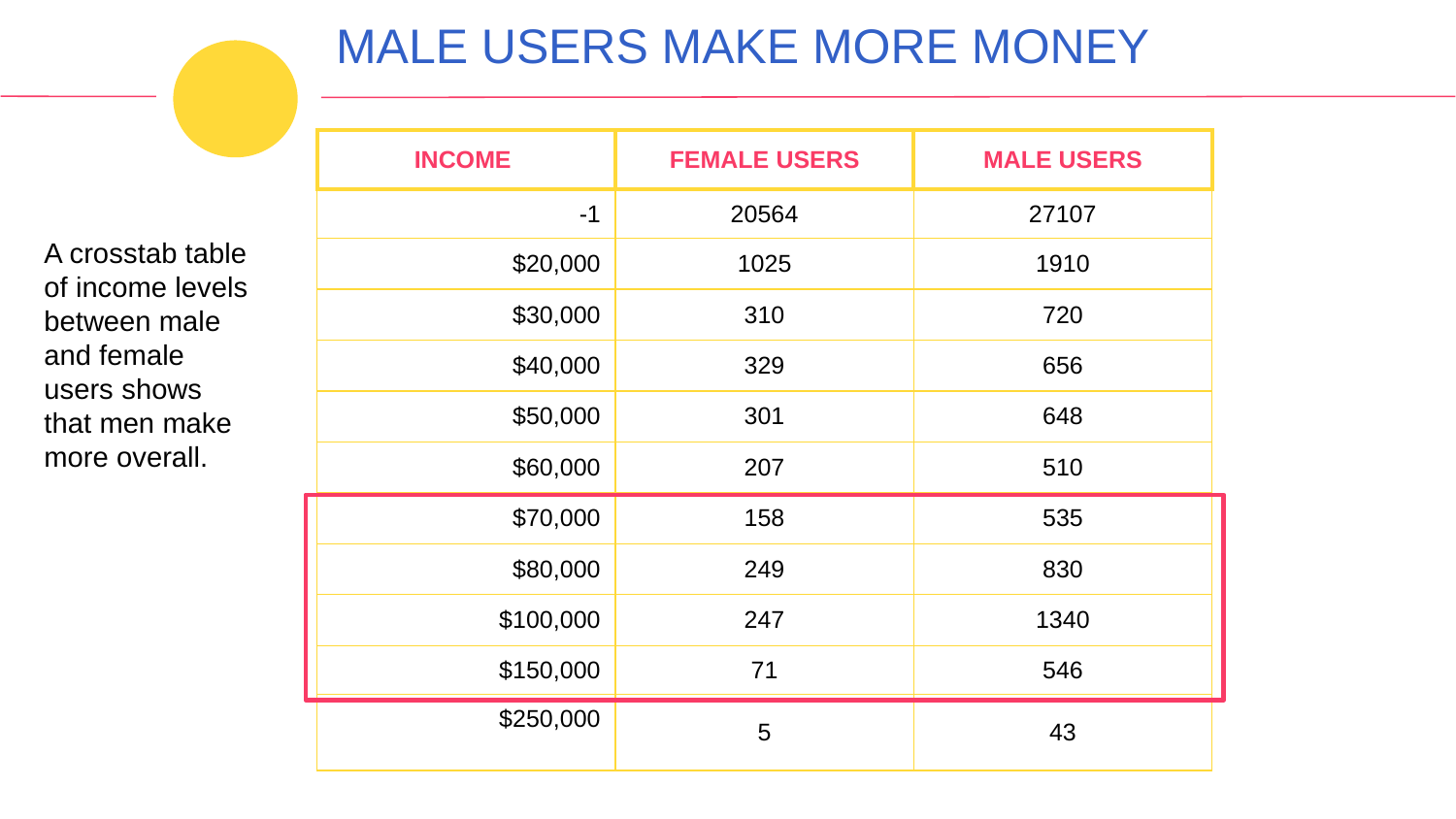

MALE USERS MAKE MORE MONEY

| INCOME | FEMALE USERS | MALE USERS |
| --- | --- | --- |
| -1 | 20564 | 27107 |
| $20,000 | 1025 | 1910 |
| $30,000 | 310 | 720 |
| $40,000 | 329 | 656 |
| $50,000 | 301 | 648 |
| $60,000 | 207 | 510 |
| $70,000 | 158 | 535 |
| $80,000 | 249 | 830 |
| $100,000 | 247 | 1340 |
| $150,000 | 71 | 546 |
| $250,000 | 5 | 43 |
A crosstab table of income levels between male and female users shows that men make more overall.